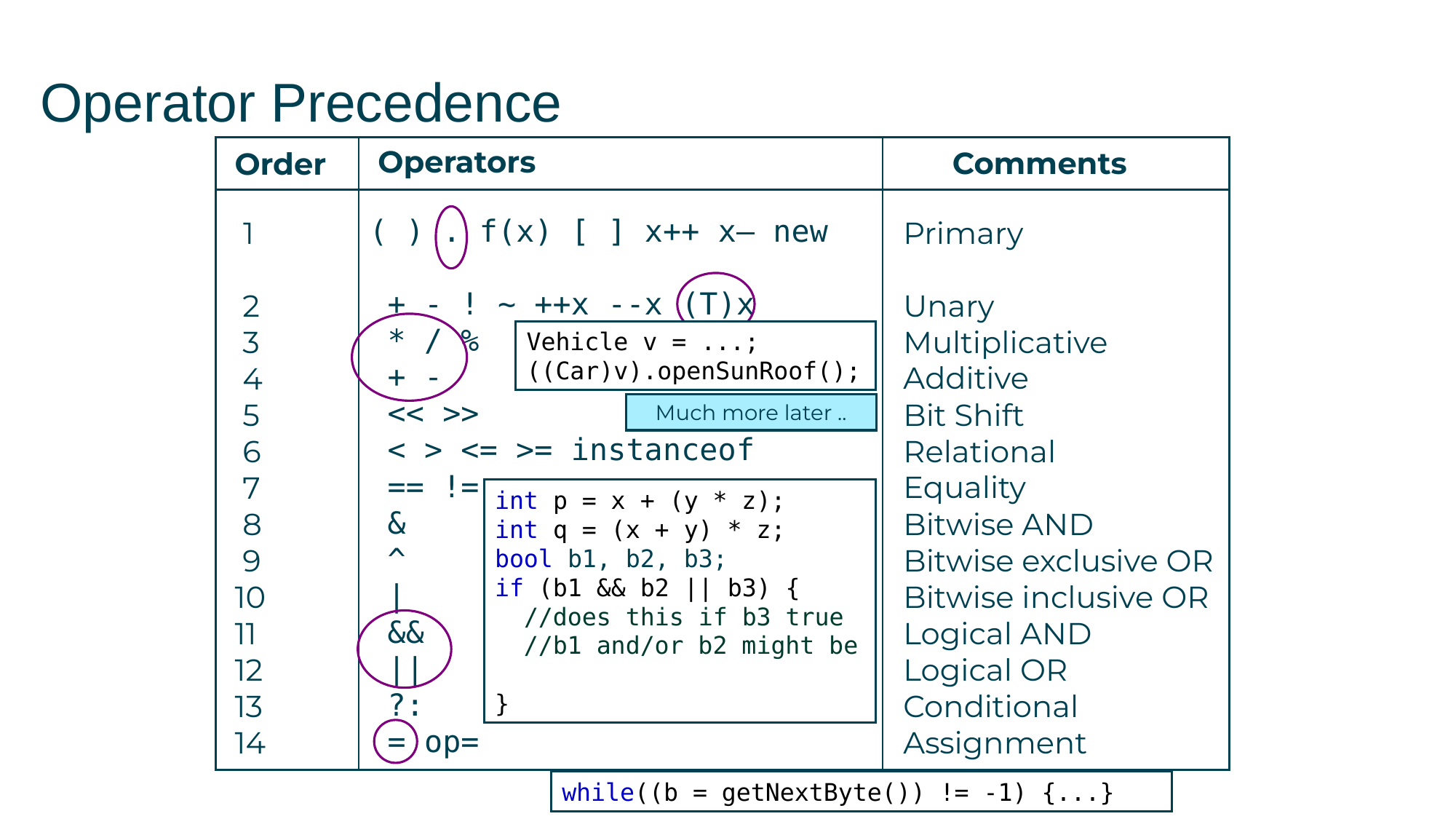

# Operator Precedence

 Operators

( ) . f(x) [ ] x++ x– new

 + - ! ~ ++x --x (T)x
 * / %
 + -
 << >>
 < > <= >= instanceof
 == !=
 &
 ^
 |
 &&
 ||
 ?:
 = op=
	Comments

Primary

Unary
Multiplicative
Additive
Bit Shift
Relational
Equality
Bitwise AND
Bitwise exclusive OR
Bitwise inclusive OR
Logical AND
Logical OR
Conditional
Assignment

Order

 1

 2
 3
 4
 5
 6
 7
 8
 9
10
11
12
13
14

Vehicle v = ...;
((Car)v).openSunRoof();
Much more later ..
int p = x + (y * z);
int q = (x + y) * z;
bool b1, b2, b3;
if (b1 && b2 || b3) {
  //does this if b3 true
  //b1 and/or b2 might be
}
while((b = getNextByte()) != -1) {...}